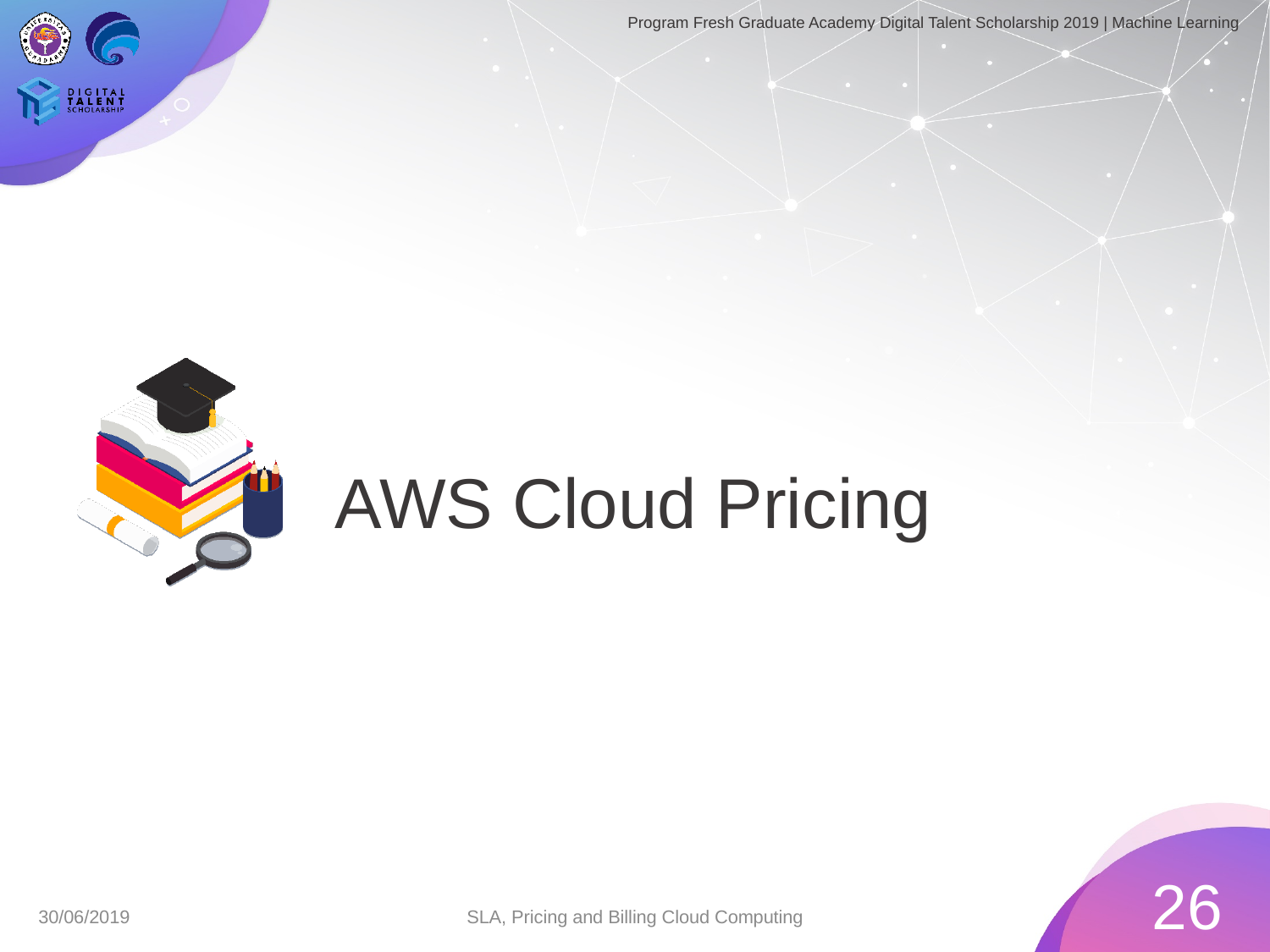

# AWS Cloud Pricing
26
30/06/2019
SLA, Pricing and Billing Cloud Computing